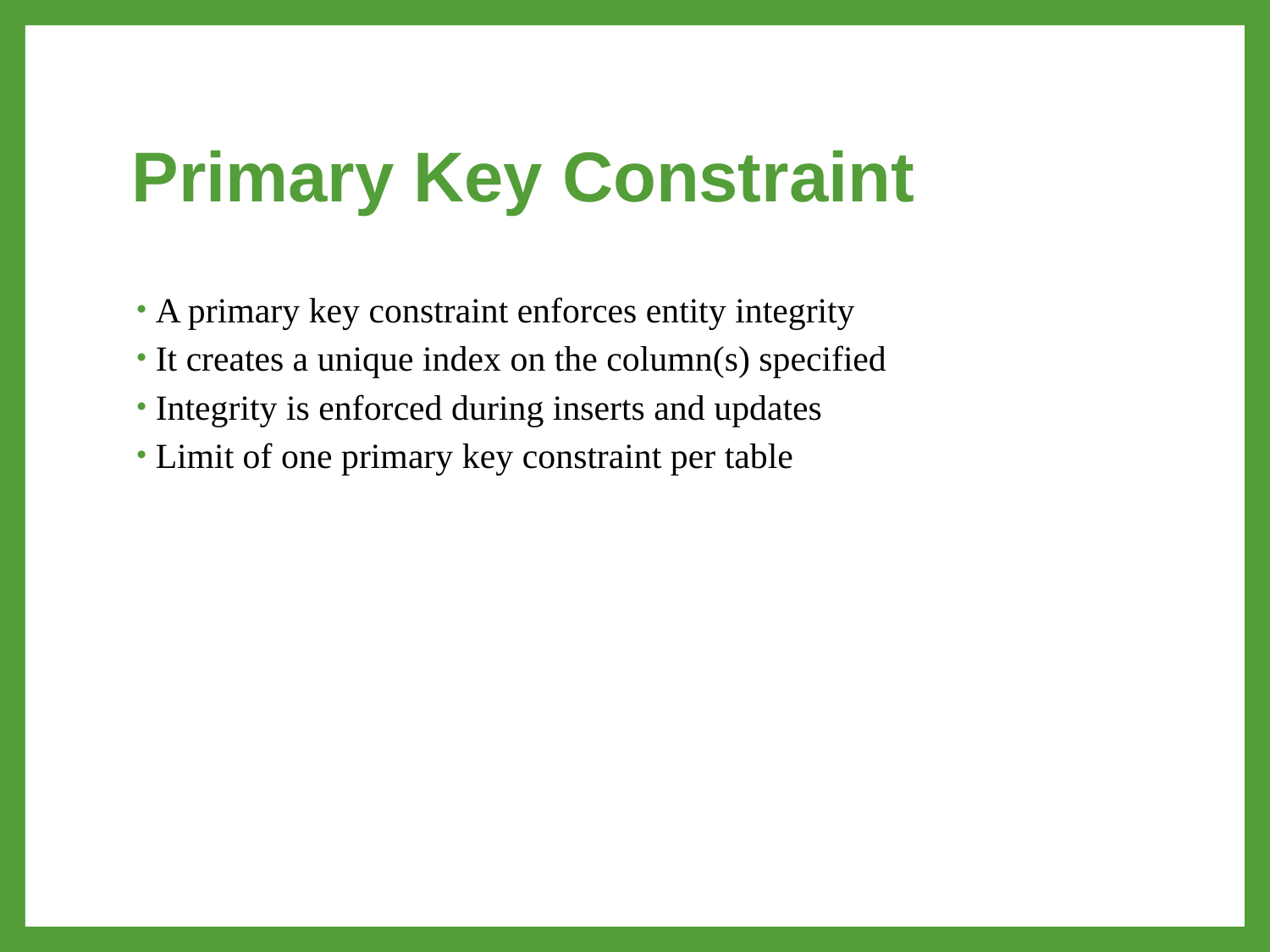

# Primary Key Constraint
A primary key constraint enforces entity integrity
It creates a unique index on the column(s) specified
Integrity is enforced during inserts and updates
Limit of one primary key constraint per table